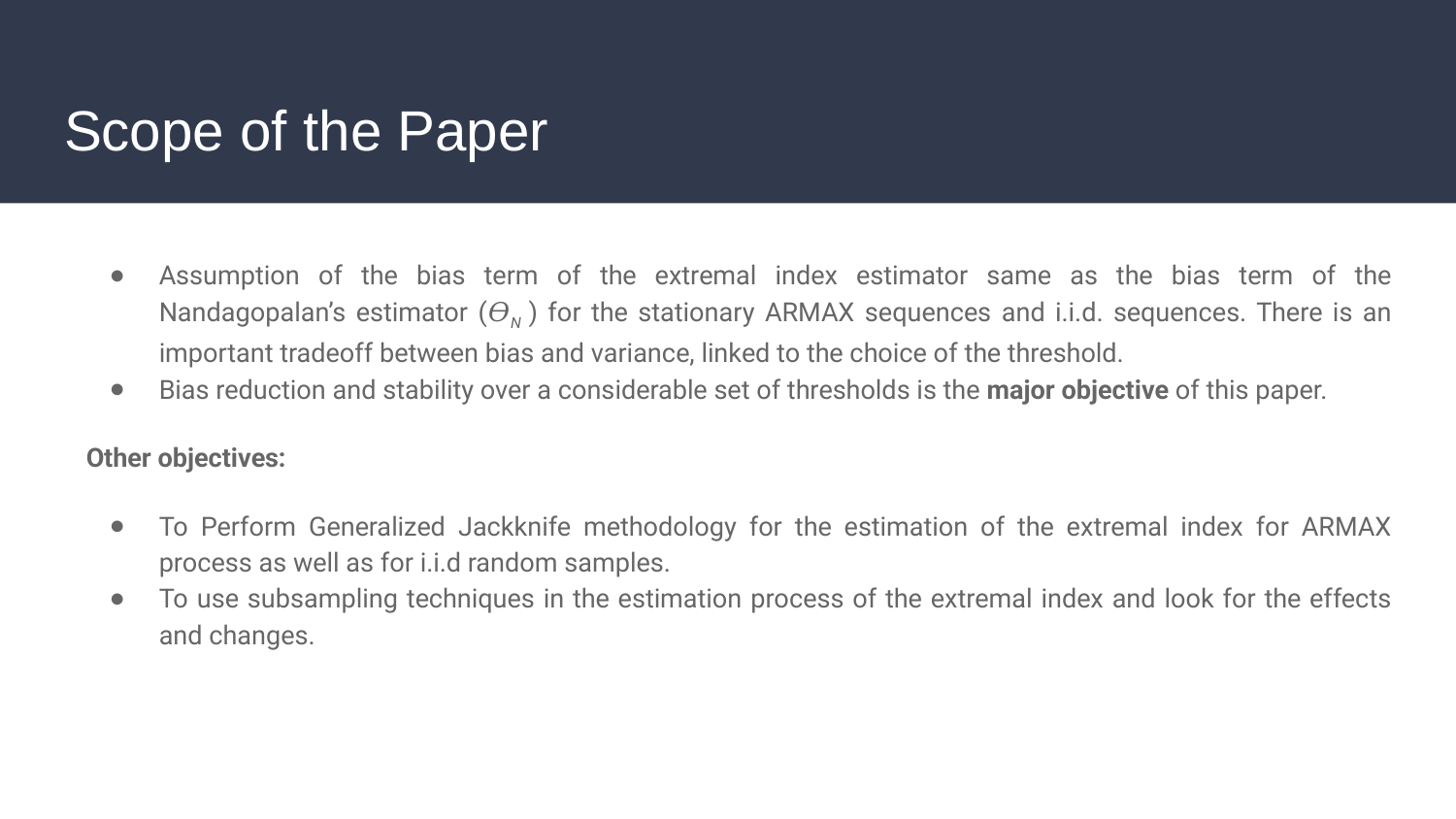

# Scope of the Paper
Assumption of the bias term of the extremal index estimator same as the bias term of the Nandagopalan’s estimator (𝛳N ) for the stationary ARMAX sequences and i.i.d. sequences. There is an important tradeoff between bias and variance, linked to the choice of the threshold.
Bias reduction and stability over a considerable set of thresholds is the major objective of this paper.
Other objectives:
To Perform Generalized Jackknife methodology for the estimation of the extremal index for ARMAX process as well as for i.i.d random samples.
To use subsampling techniques in the estimation process of the extremal index and look for the effects and changes.